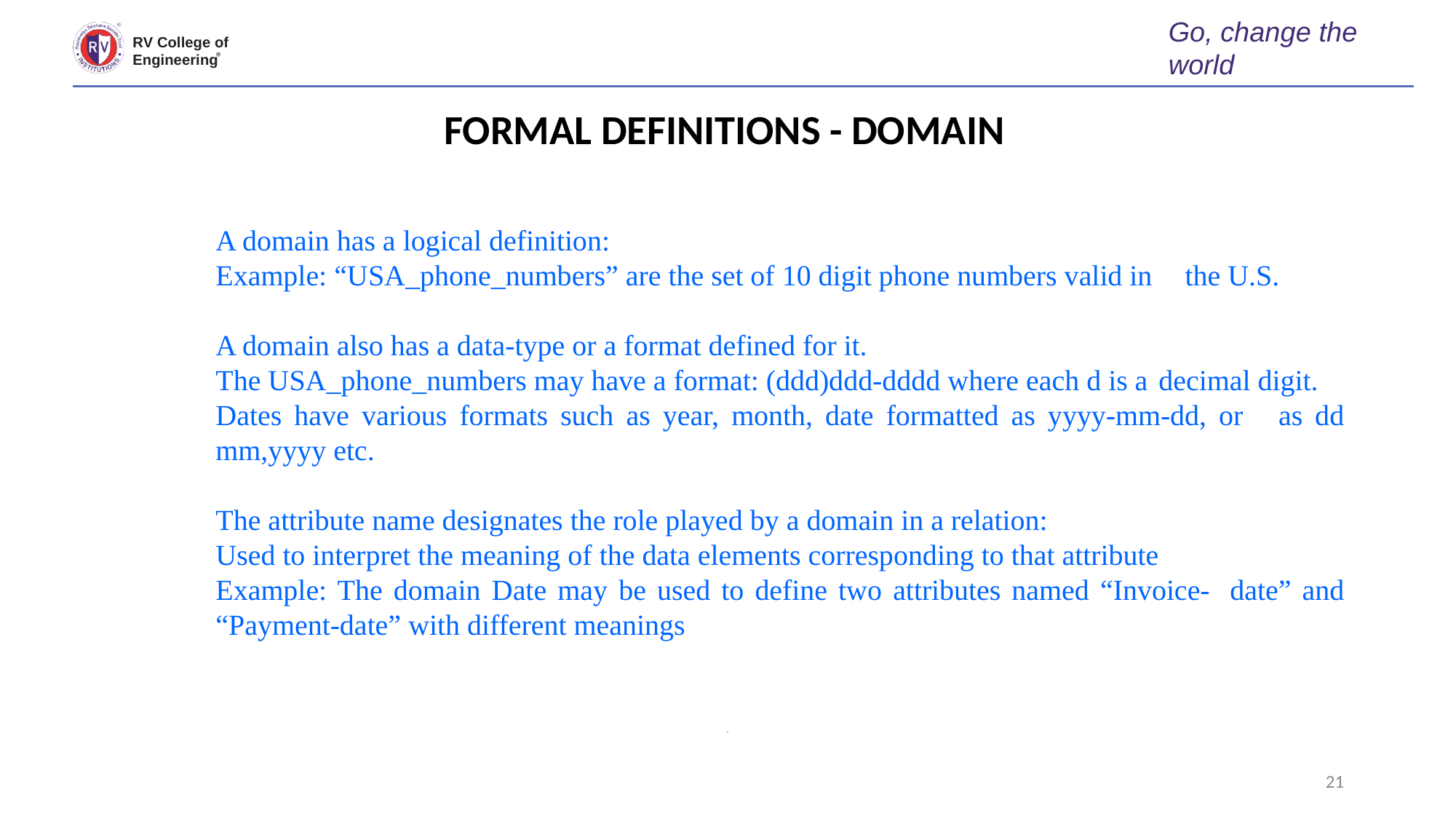

Go, change the world

RV College of
Engineering

# FORMAL DEFINITIONS - DOMAIN

A domain has a logical definition:
	Example: “USA_phone_numbers” are the set of 10 digit phone numbers valid in 	the U.S.

A domain also has a data-type or a format defined for it.
	The USA_phone_numbers may have a format: (ddd)ddd-dddd where each d is a 	decimal digit.
	Dates have various formats such as year, month, date formatted as yyyy-mm-dd, or 	as dd mm,yyyy etc.

The attribute name designates the role played by a domain in a relation:
	Used to interpret the meaning of the data elements corresponding to that attribute
	Example: The domain Date may be used to define two attributes named “Invoice-	date” and “Payment-date” with different meanings
relation.

Manages :  1:1 relationship type between EMPLOYEE and 	   DE
.
ENT. Employee participation is partial. Department participation is not clear fro
 are the relationship types observed

21